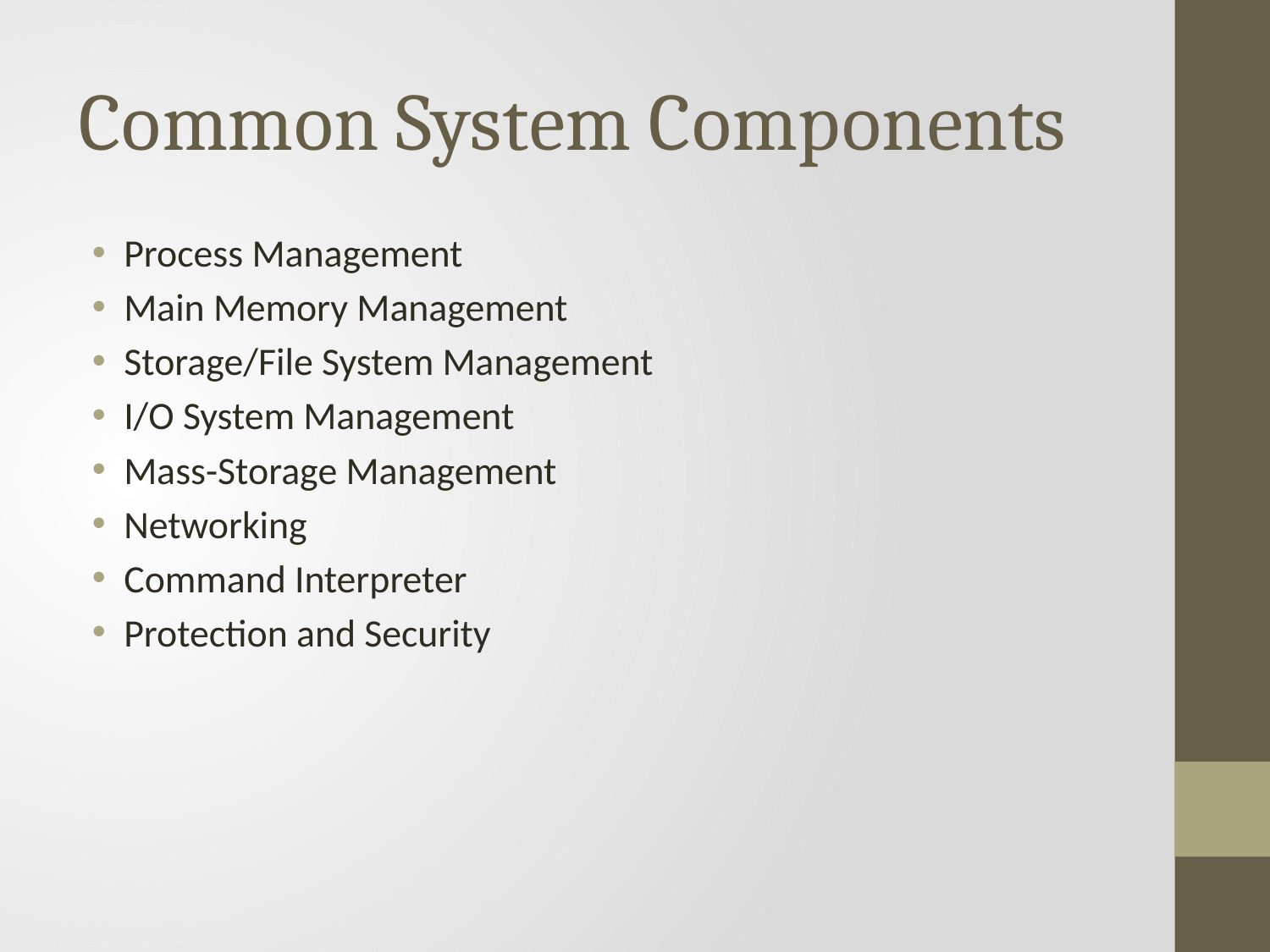

# Common System Components
Process Management
Main Memory Management
Storage/File System Management
I/O System Management
Mass-Storage Management
Networking
Command Interpreter
Protection and Security